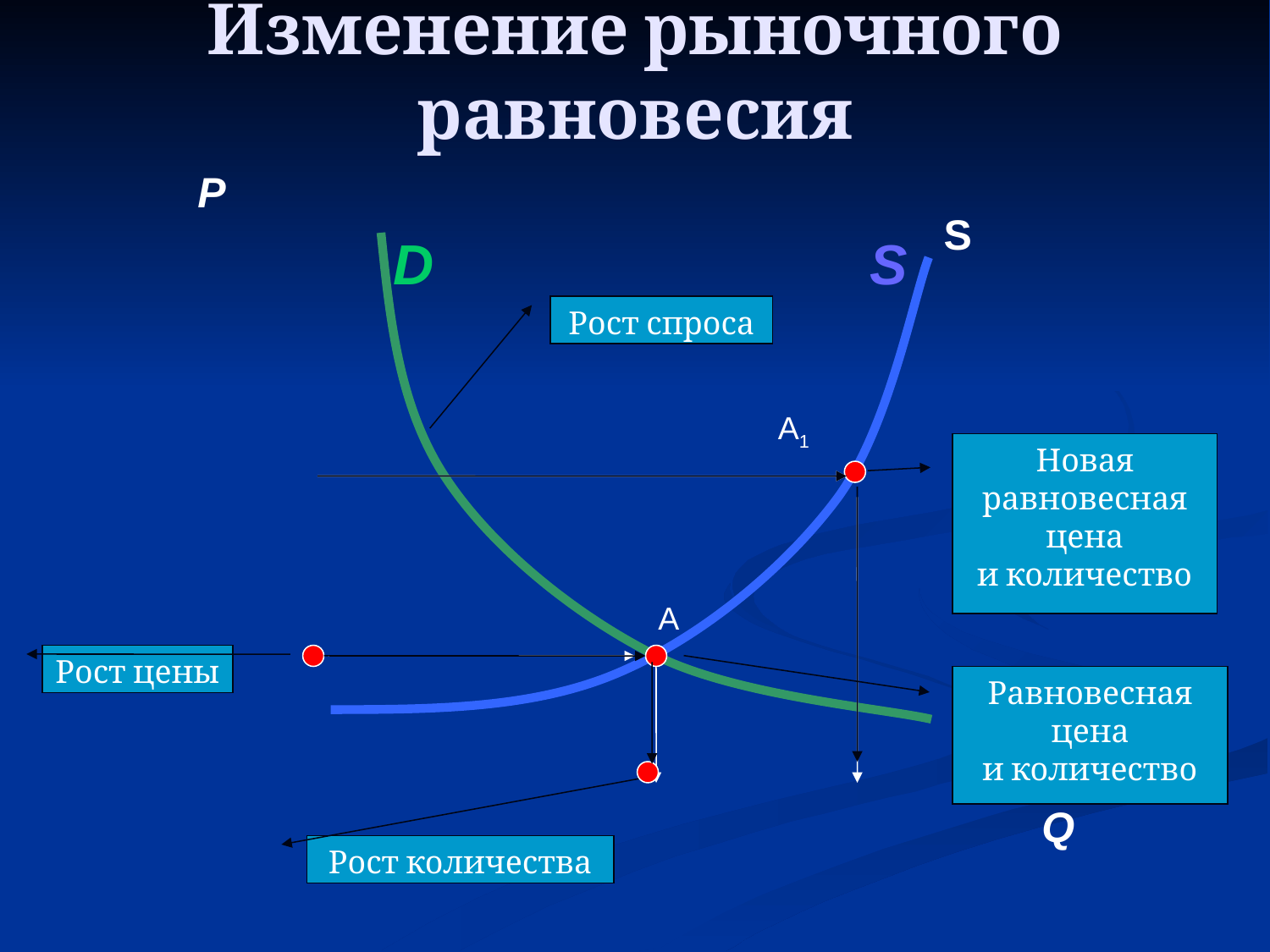

Изменение рыночного равновесия
P
S

D
S

Рост спроса
A1
Новая равновесная цена
и количество

A
Рост цены

Равновесная цена
и количество

Q
Рост количества